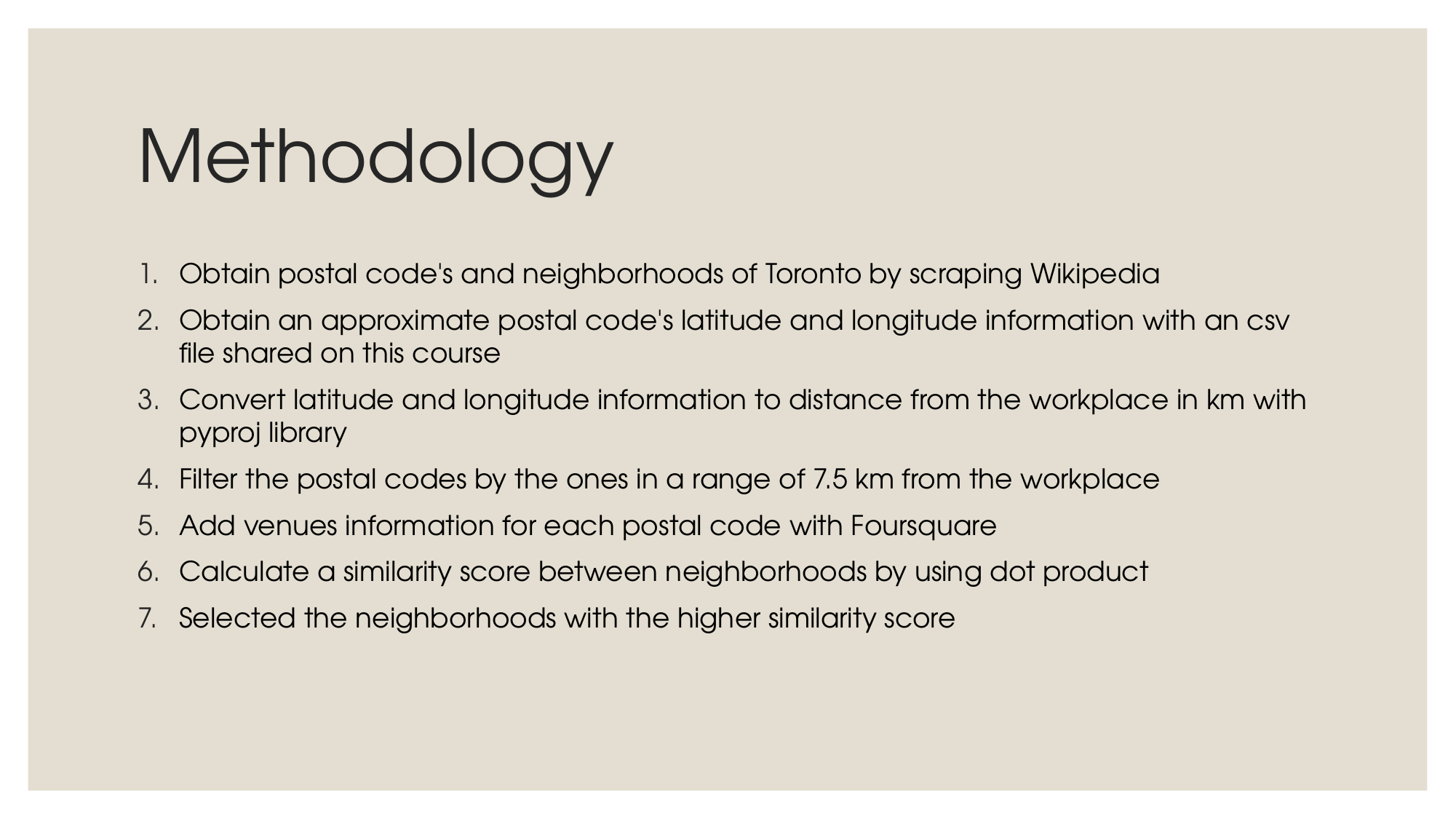

# Methodology
Obtain postal code's and neighborhoods of Toronto by scraping Wikipedia
Obtain an approximate postal code's latitude and longitude information with an csv file shared on this course
Convert latitude and longitude information to distance from the workplace in km with pyproj library
Filter the postal codes by the ones in a range of 7.5 km from the workplace
Add venues information for each postal code with Foursquare
Calculate a similarity score between neighborhoods by using dot product
Selected the neighborhoods with the higher similarity score